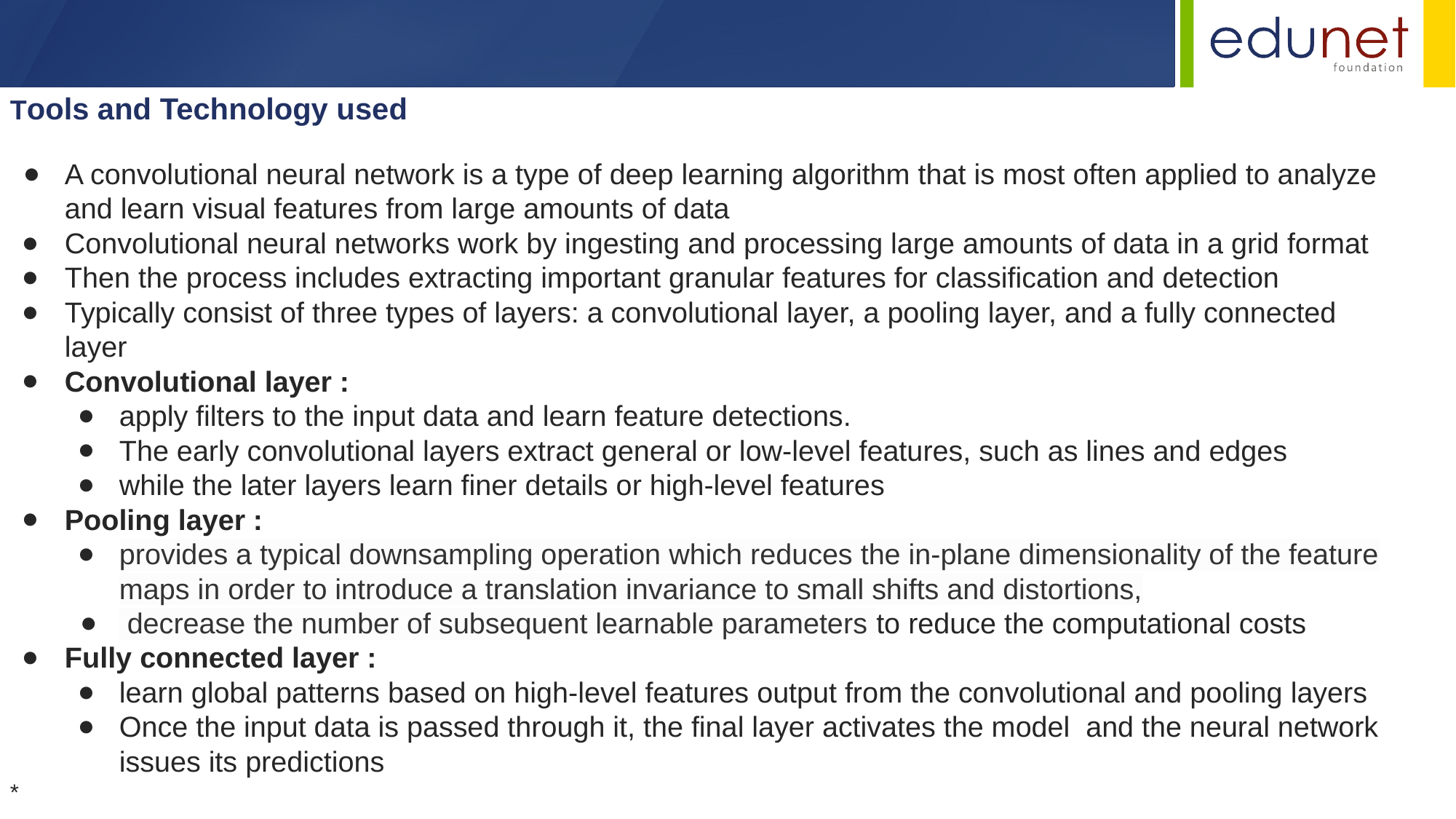

Tools and Technology used
A convolutional neural network is a type of deep learning algorithm that is most often applied to analyze and learn visual features from large amounts of data
Convolutional neural networks work by ingesting and processing large amounts of data in a grid format
Then the process includes extracting important granular features for classification and detection
Typically consist of three types of layers: a convolutional layer, a pooling layer, and a fully connected layer
Convolutional layer :
apply filters to the input data and learn feature detections.
The early convolutional layers extract general or low-level features, such as lines and edges
while the later layers learn finer details or high-level features
Pooling layer :
provides a typical downsampling operation which reduces the in-plane dimensionality of the feature maps in order to introduce a translation invariance to small shifts and distortions,
 decrease the number of subsequent learnable parameters to reduce the computational costs
Fully connected layer :
learn global patterns based on high-level features output from the convolutional and pooling layers
Once the input data is passed through it, the final layer activates the model  and the neural network issues its predictions
*